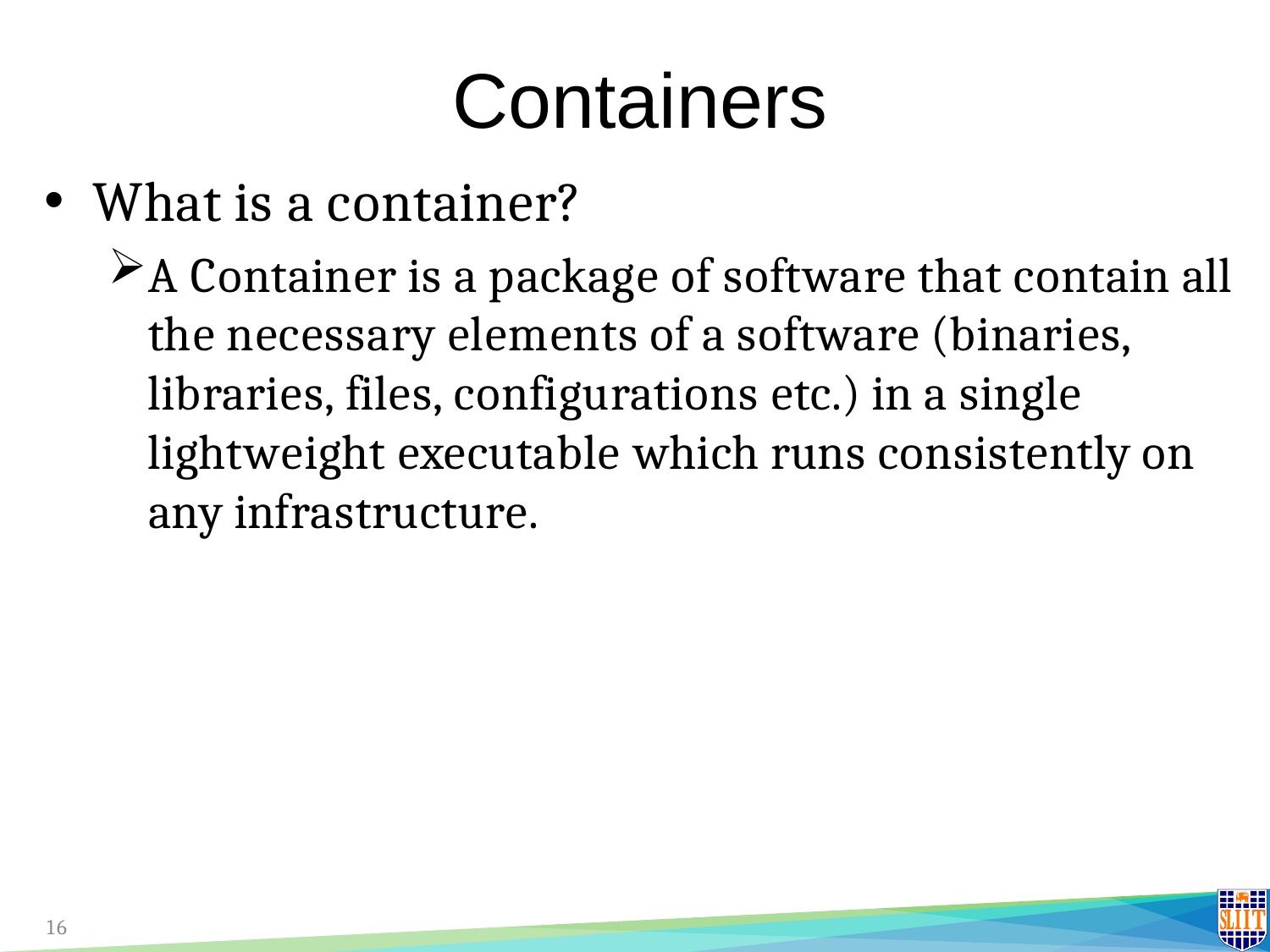

# Containers
What is a container?
A Container is a package of software that contain all the necessary elements of a software (binaries, libraries, files, configurations etc.) in a single lightweight executable which runs consistently on any infrastructure.

16